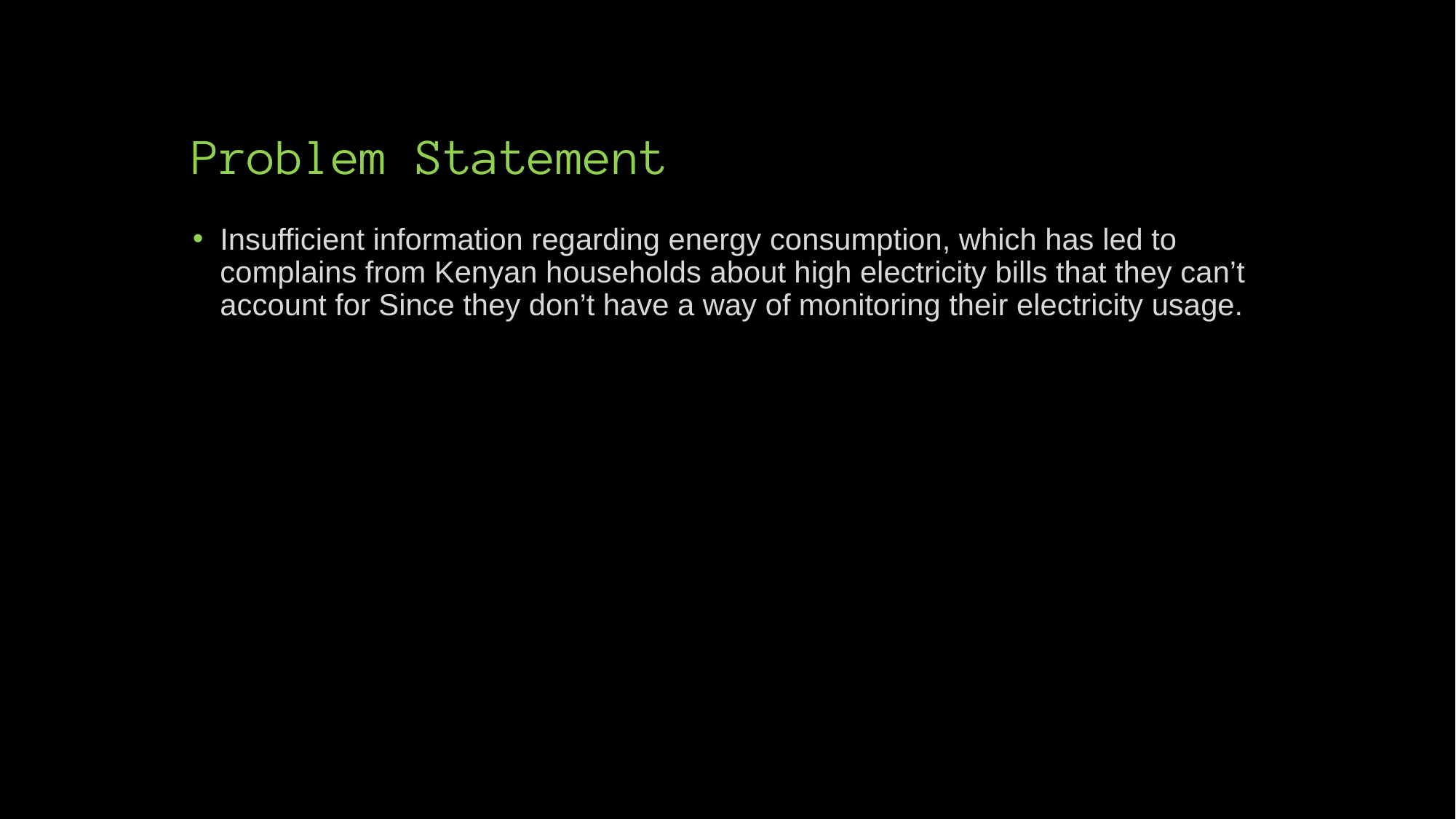

# Problem Statement
Insufficient information regarding energy consumption, which has led to complains from Kenyan households about high electricity bills that they can’t account for Since they don’t have a way of monitoring their electricity usage.